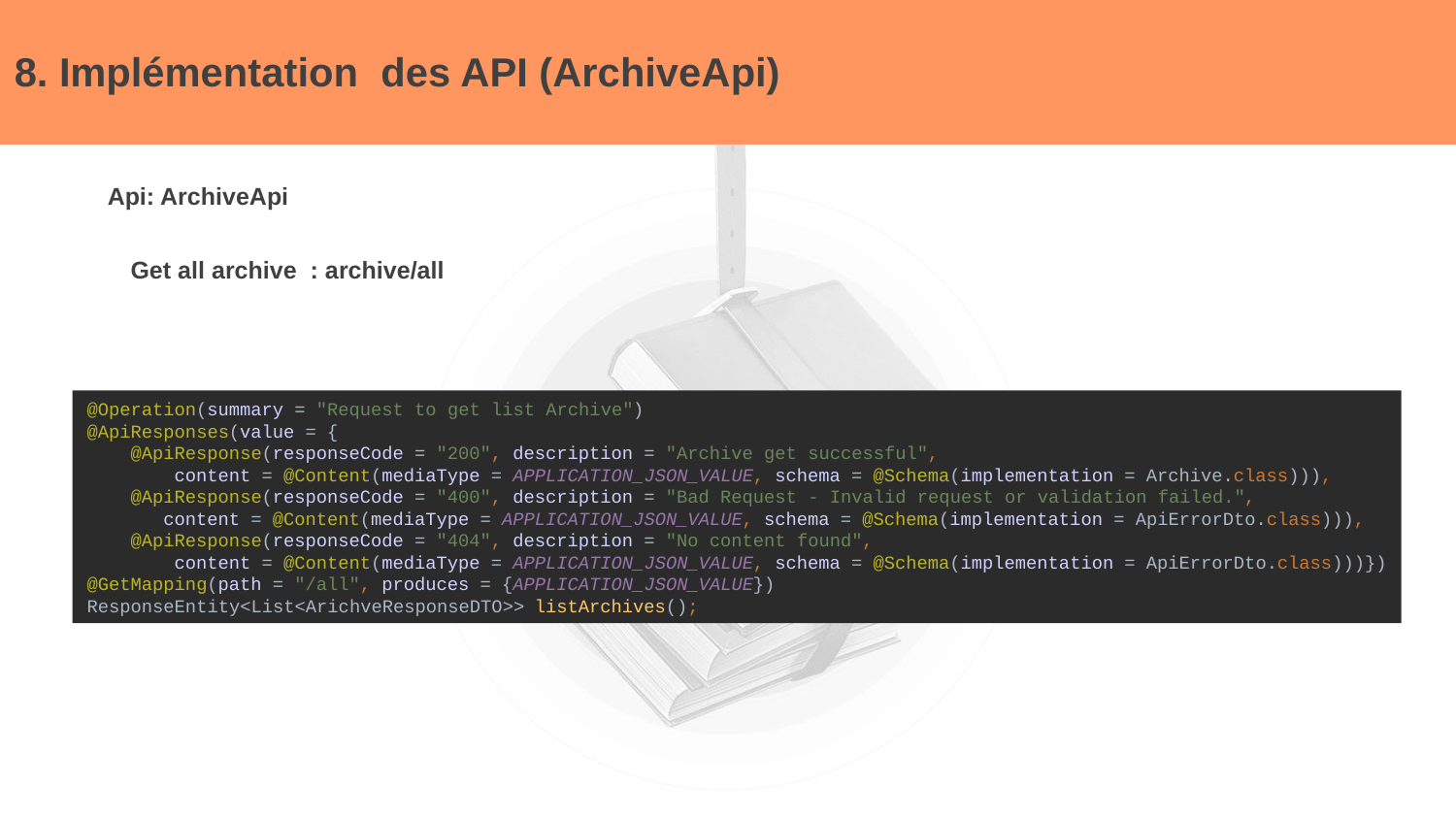

# 8. Implémentation  des API (ArchiveApi)
Api: ArchiveApi

Get all archive  : archive/all
@Operation(summary = "Request to get list Archive")
@ApiResponses(value = {
    @ApiResponse(responseCode = "200", description = "Archive get successful",
        content = @Content(mediaType = APPLICATION_JSON_VALUE, schema = @Schema(implementation = Archive.class))),
    @ApiResponse(responseCode = "400", description = "Bad Request - Invalid request or validation failed.",
       content = @Content(mediaType = APPLICATION_JSON_VALUE, schema = @Schema(implementation = ApiErrorDto.class))),
    @ApiResponse(responseCode = "404", description = "No content found",
        content = @Content(mediaType = APPLICATION_JSON_VALUE, schema = @Schema(implementation = ApiErrorDto.class)))})
@GetMapping(path = "/all", produces = {APPLICATION_JSON_VALUE})
ResponseEntity<List<ArichveResponseDTO>> listArchives();